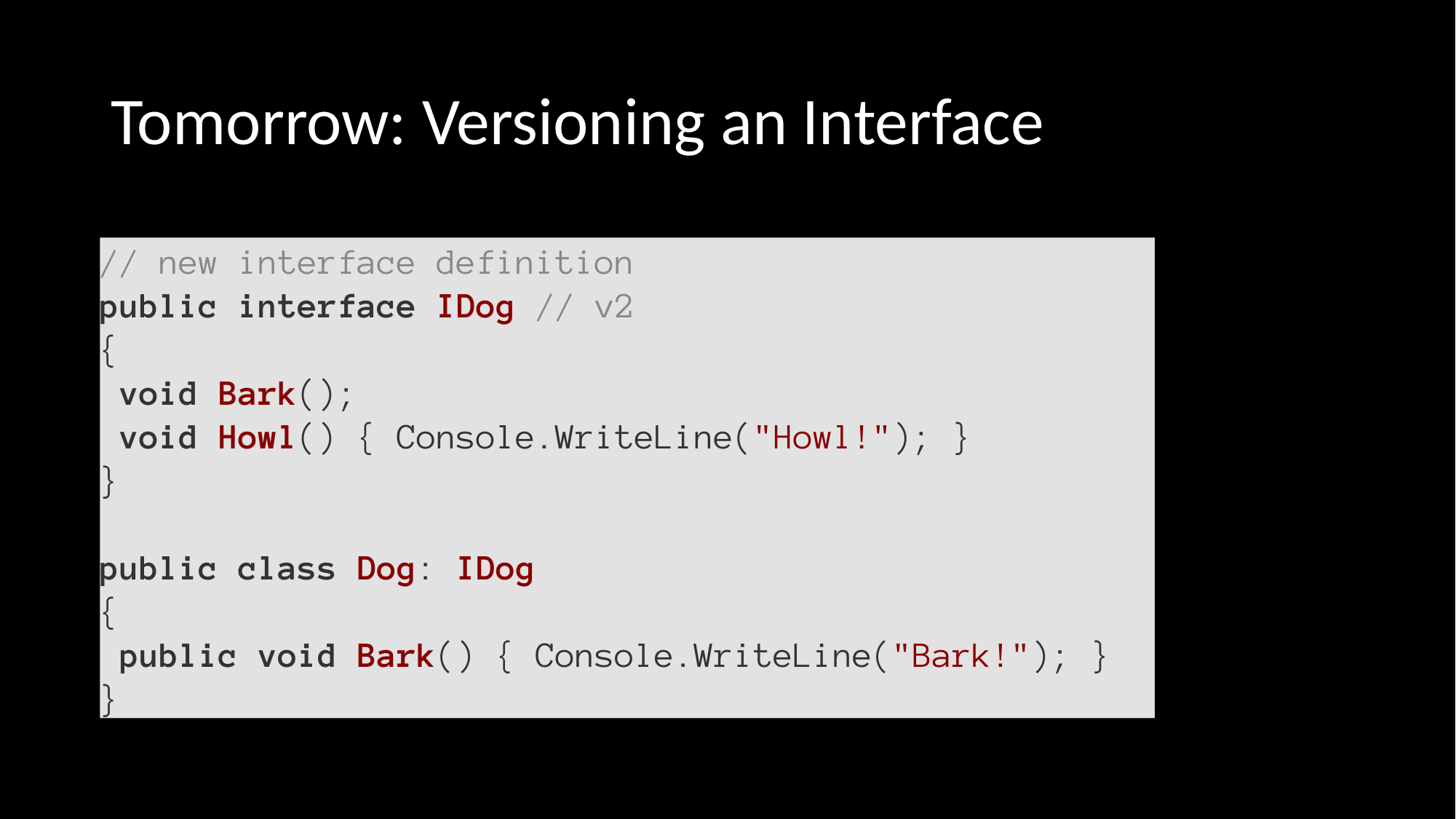

# Tomorrow: Versioning an Interface
// new interface definition
public interface IDog // v2
{
 void Bark();
 void Howl() { Console.WriteLine("Howl!"); }
}

public class Dog: IDog
{
 public void Bark() { Console.WriteLine("Bark!"); }
}